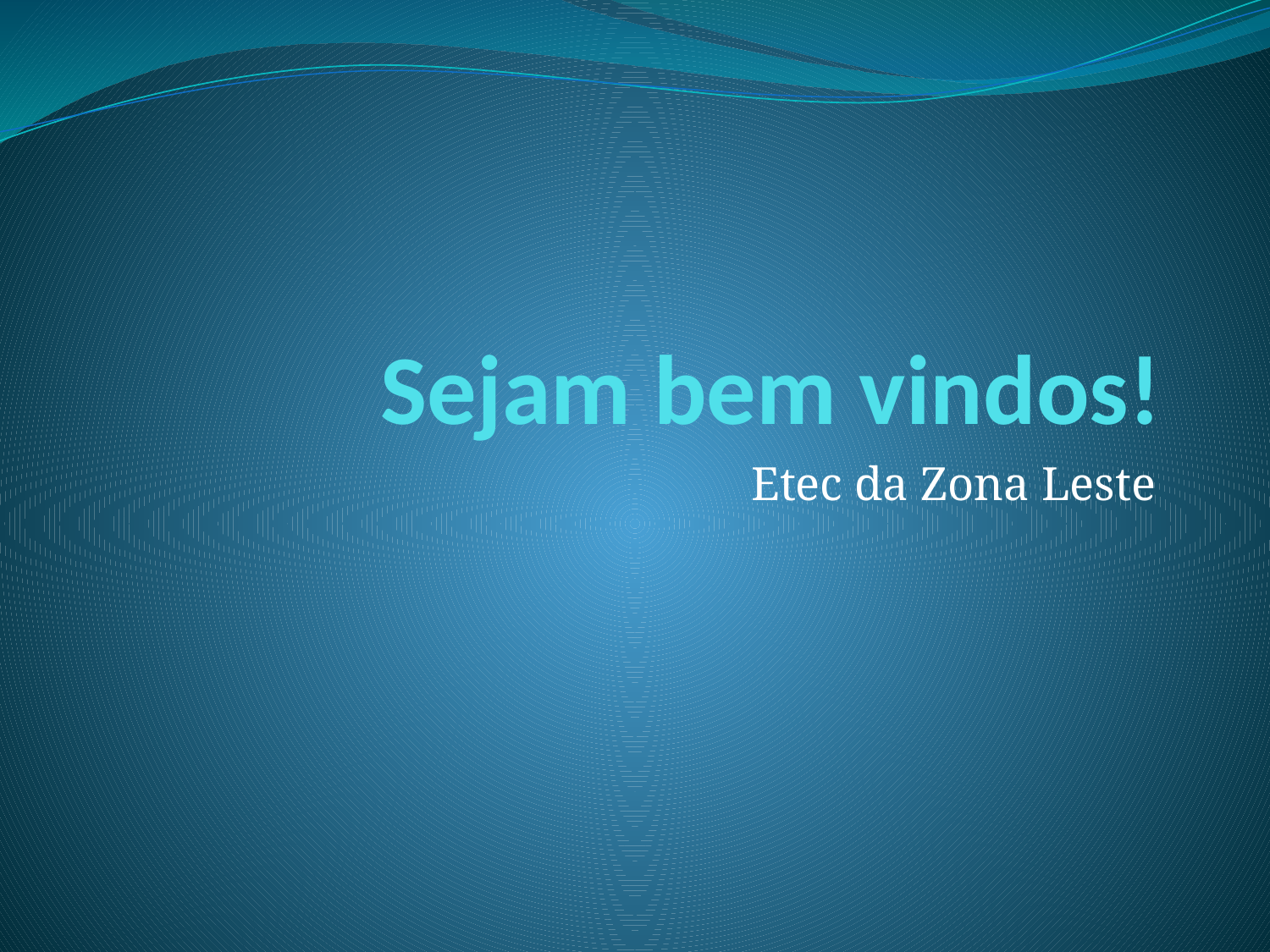

# Sejam bem vindos!
Etec da Zona Leste